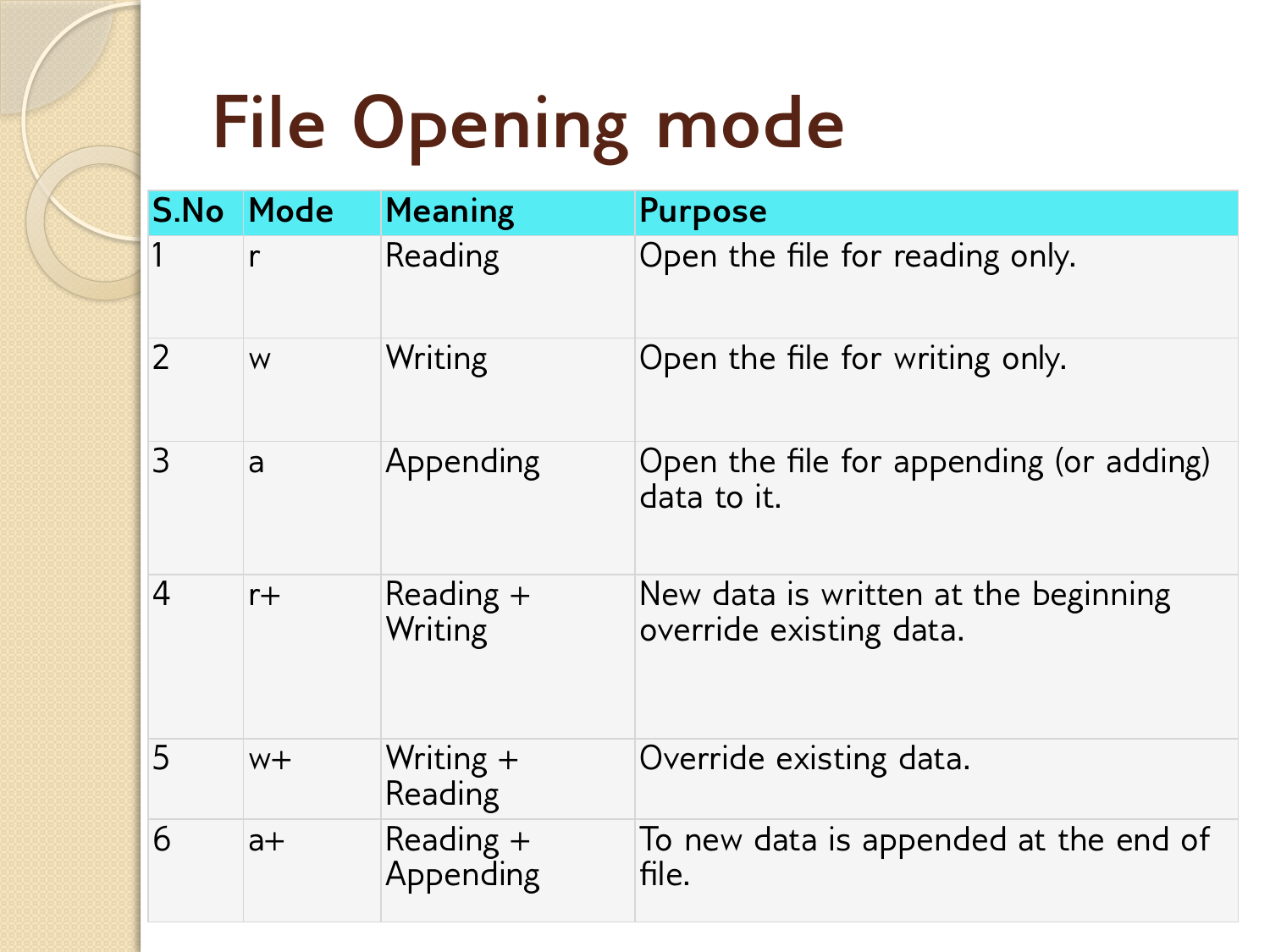

# File Opening mode
| S.No | Mode | Meaning | Purpose |
| --- | --- | --- | --- |
| 1 | r | Reading | Open the file for reading only. |
| 2 | w | Writing | Open the file for writing only. |
| 3 | a | Appending | Open the file for appending (or adding) data to it. |
| 4 | r+ | Reading + Writing | New data is written at the beginning override existing data. |
| 5 | w+ | Writing + Reading | Override existing data. |
| 6 | a+ | Reading + Appending | To new data is appended at the end of file. |